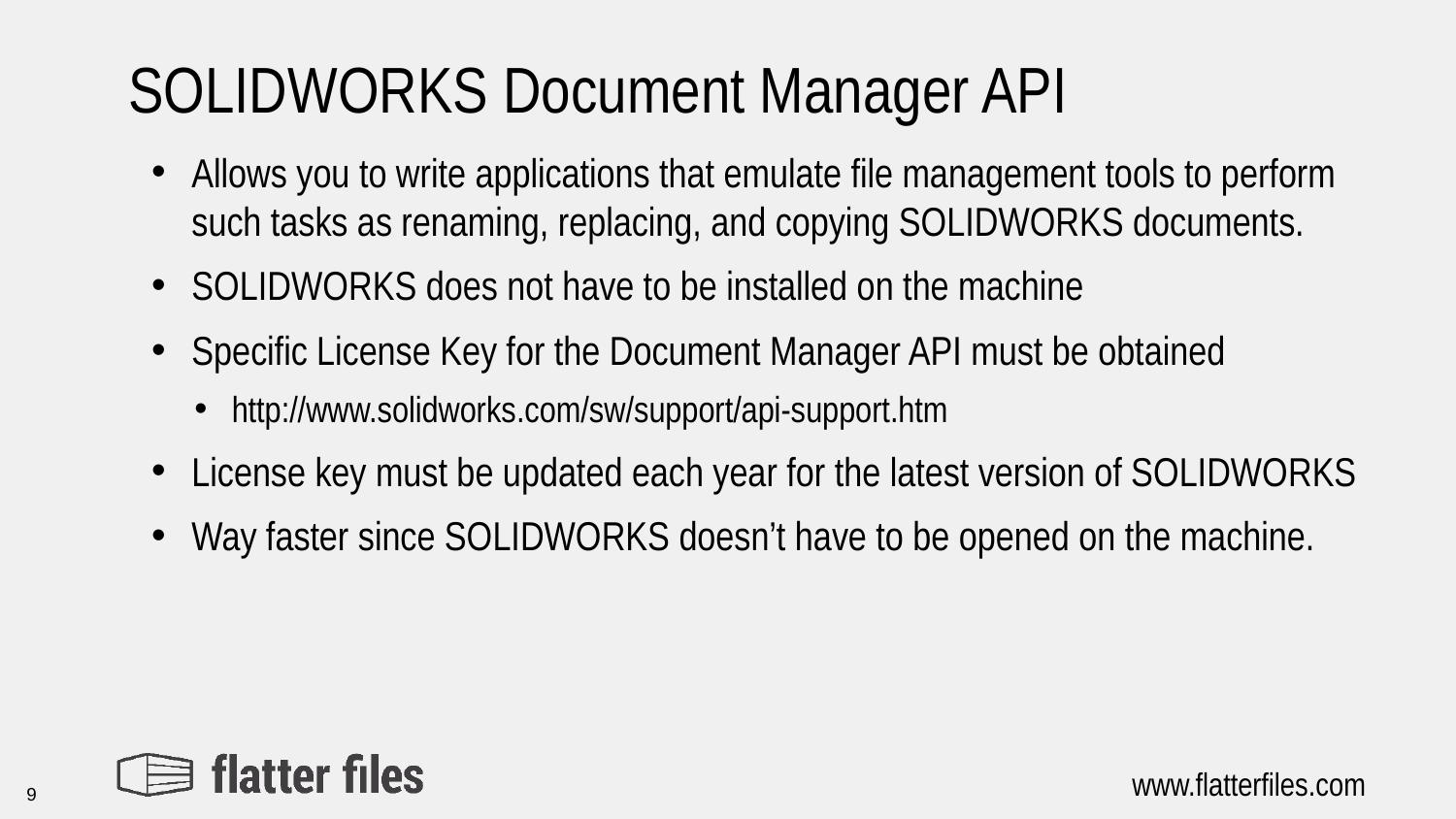

# SOLIDWORKS Document Manager API
Allows you to write applications that emulate file management tools to perform such tasks as renaming, replacing, and copying SOLIDWORKS documents.
SOLIDWORKS does not have to be installed on the machine
Specific License Key for the Document Manager API must be obtained
http://www.solidworks.com/sw/support/api-support.htm
License key must be updated each year for the latest version of SOLIDWORKS
Way faster since SOLIDWORKS doesn’t have to be opened on the machine.